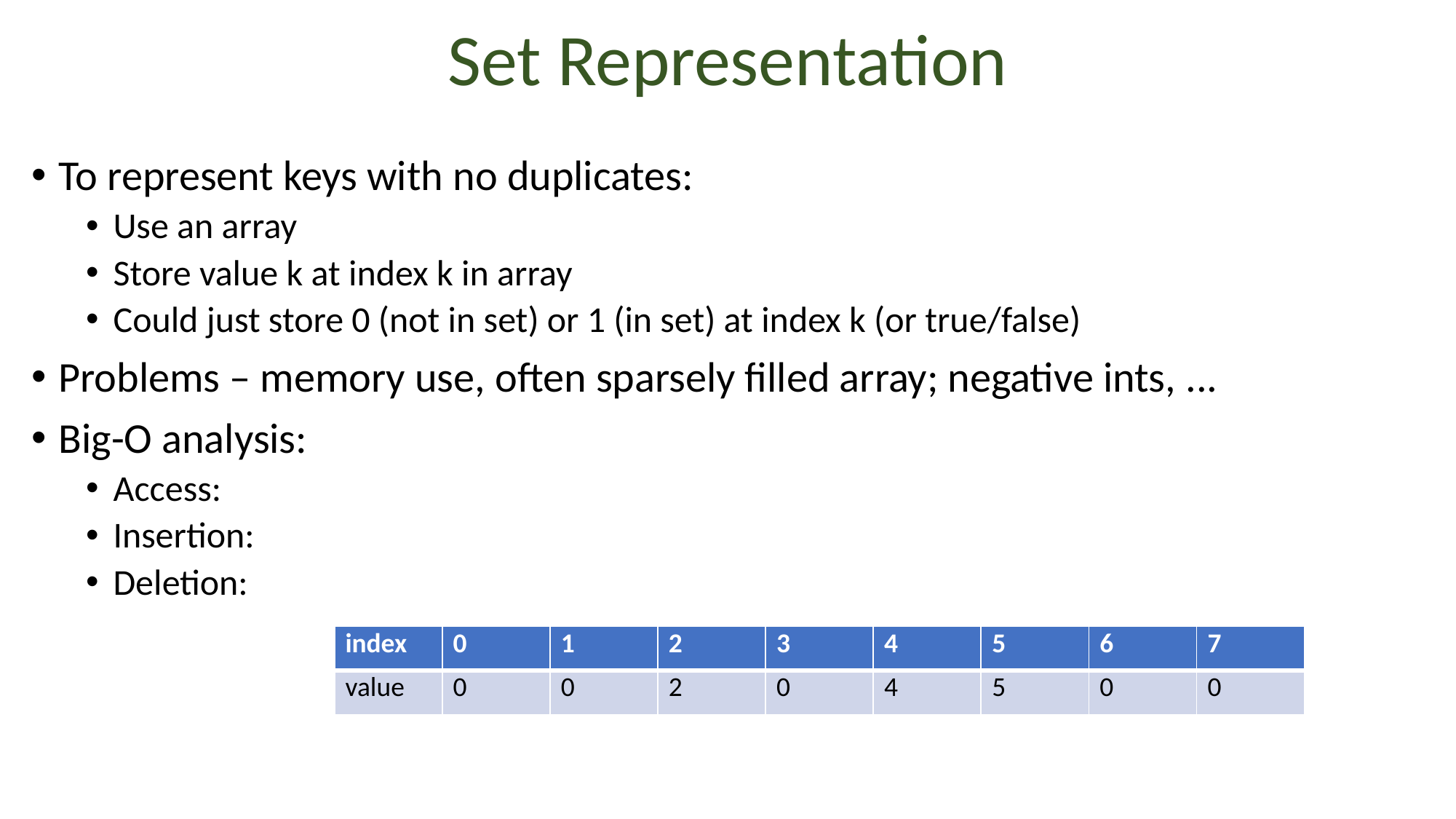

# Set Representation
To represent keys with no duplicates:
Use an array
Store value k at index k in array
Could just store 0 (not in set) or 1 (in set) at index k (or true/false)
Problems – memory use, often sparsely filled array; negative ints, ...
Big-O analysis:
Access:
Insertion:
Deletion:
| index | 0 | 1 | 2 | 3 | 4 | 5 | 6 | 7 |
| --- | --- | --- | --- | --- | --- | --- | --- | --- |
| value | 0 | 0 | 2 | 0 | 4 | 5 | 0 | 0 |